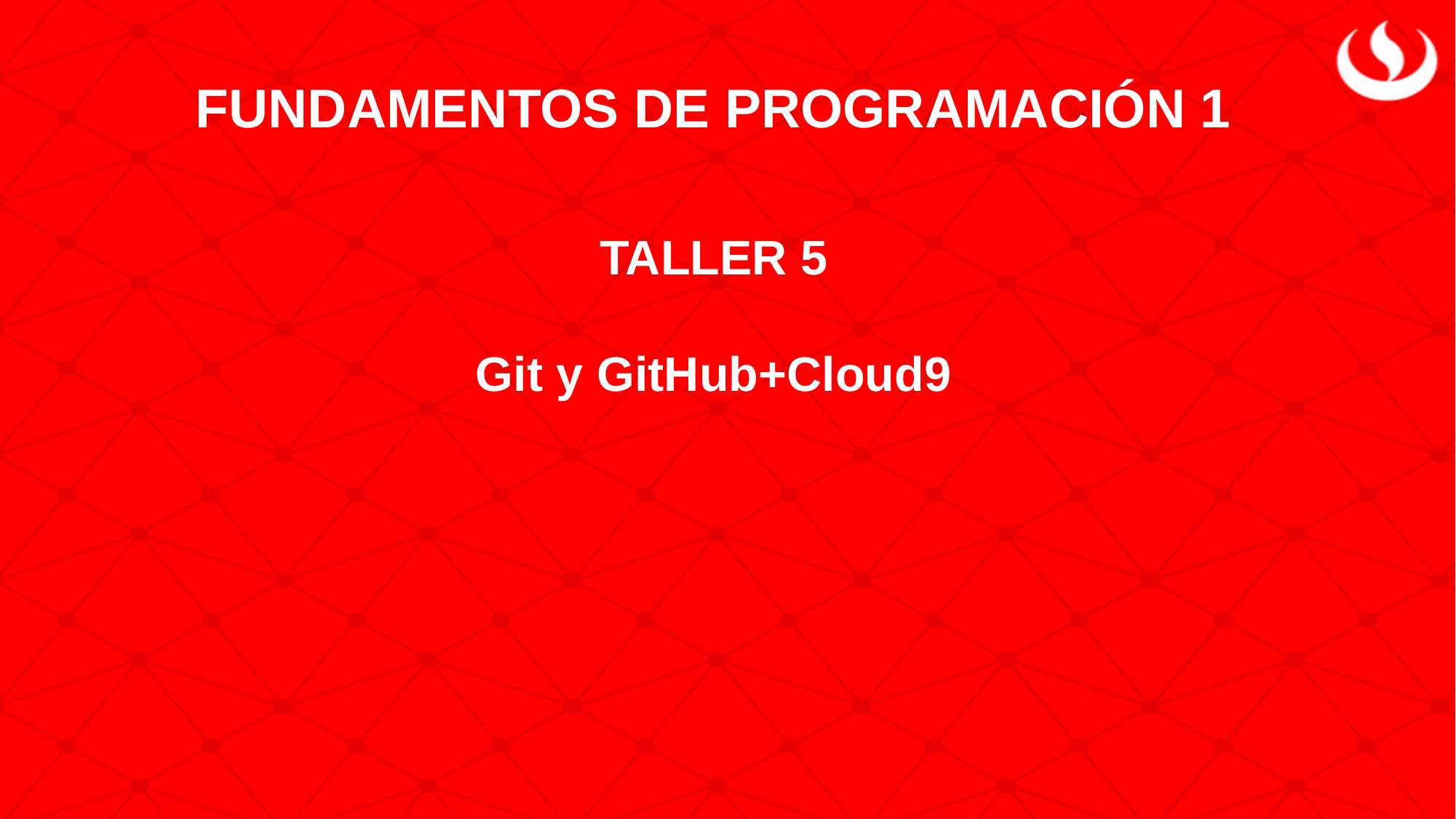

FUNDAMENTOS DE PROGRAMACIÓN 1

TALLER 5

Git y GitHub+Cloud9